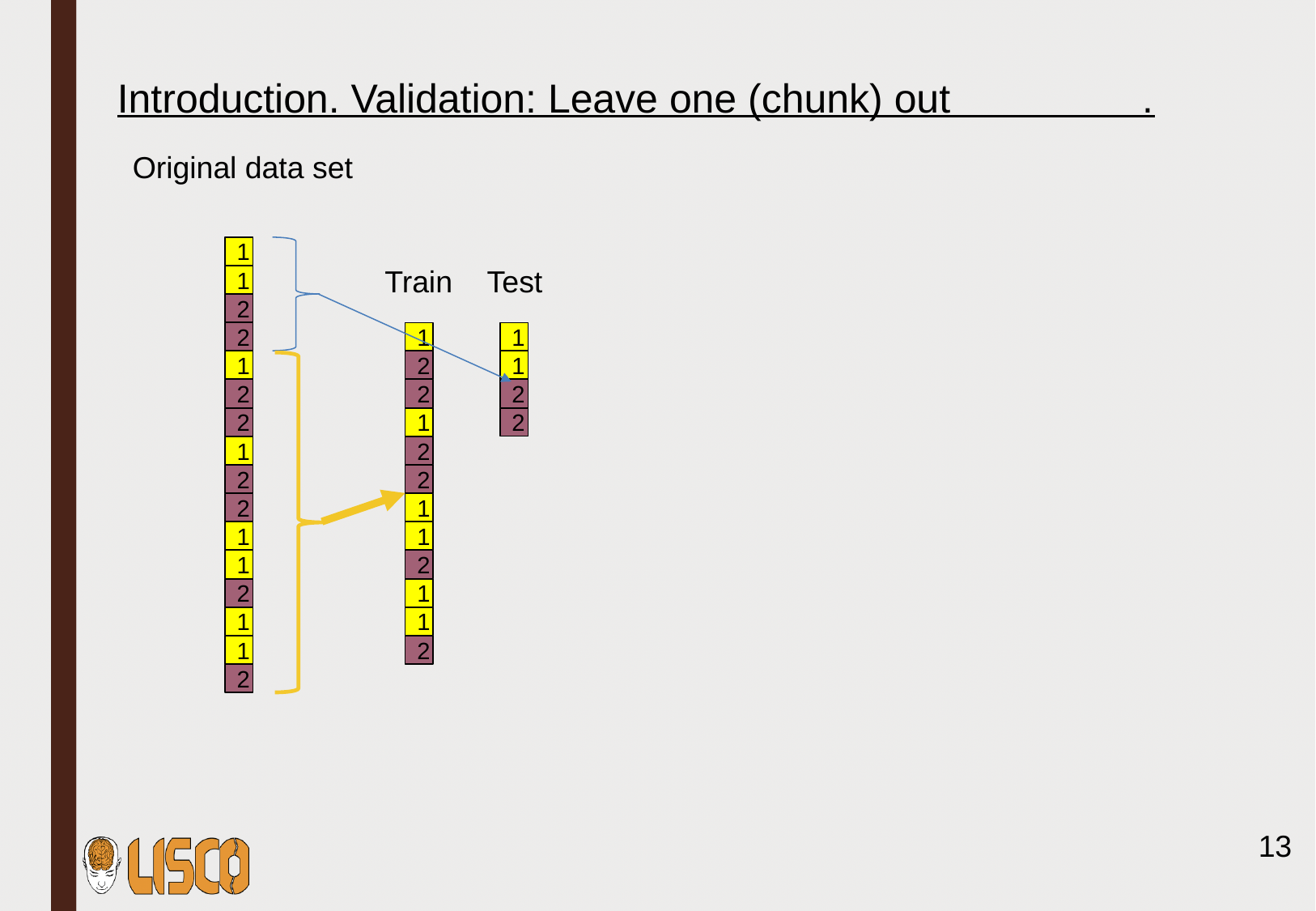

Introduction. Validation: Leave one (chunk) out                 .

Original data set
1

Train
Test
1

2
2
1
1
1
2
1

2
2
2
2
1
2
1
2
2
2
2
1
1
1
1
2
2
1
1
1
1
2
2
13